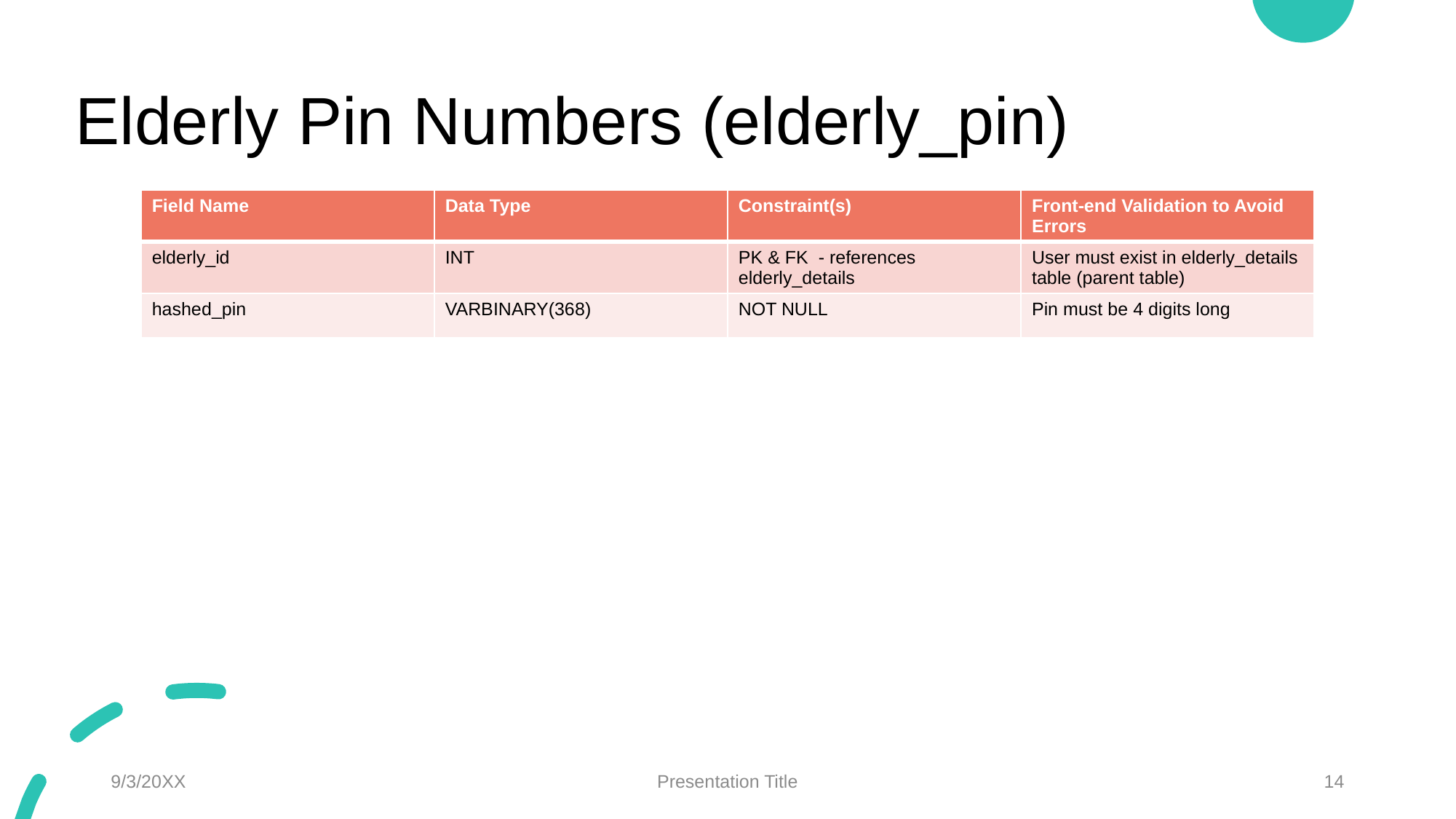

# Elderly Pin Numbers (elderly_pin)
| Field Name | Data Type | Constraint(s) | Front-end Validation to Avoid Errors |
| --- | --- | --- | --- |
| elderly\_id | INT | PK & FK - references elderly\_details | User must exist in elderly\_details table (parent table) |
| hashed\_pin | VARBINARY(368) | NOT NULL | Pin must be 4 digits long |
9/3/20XX
Presentation Title
14